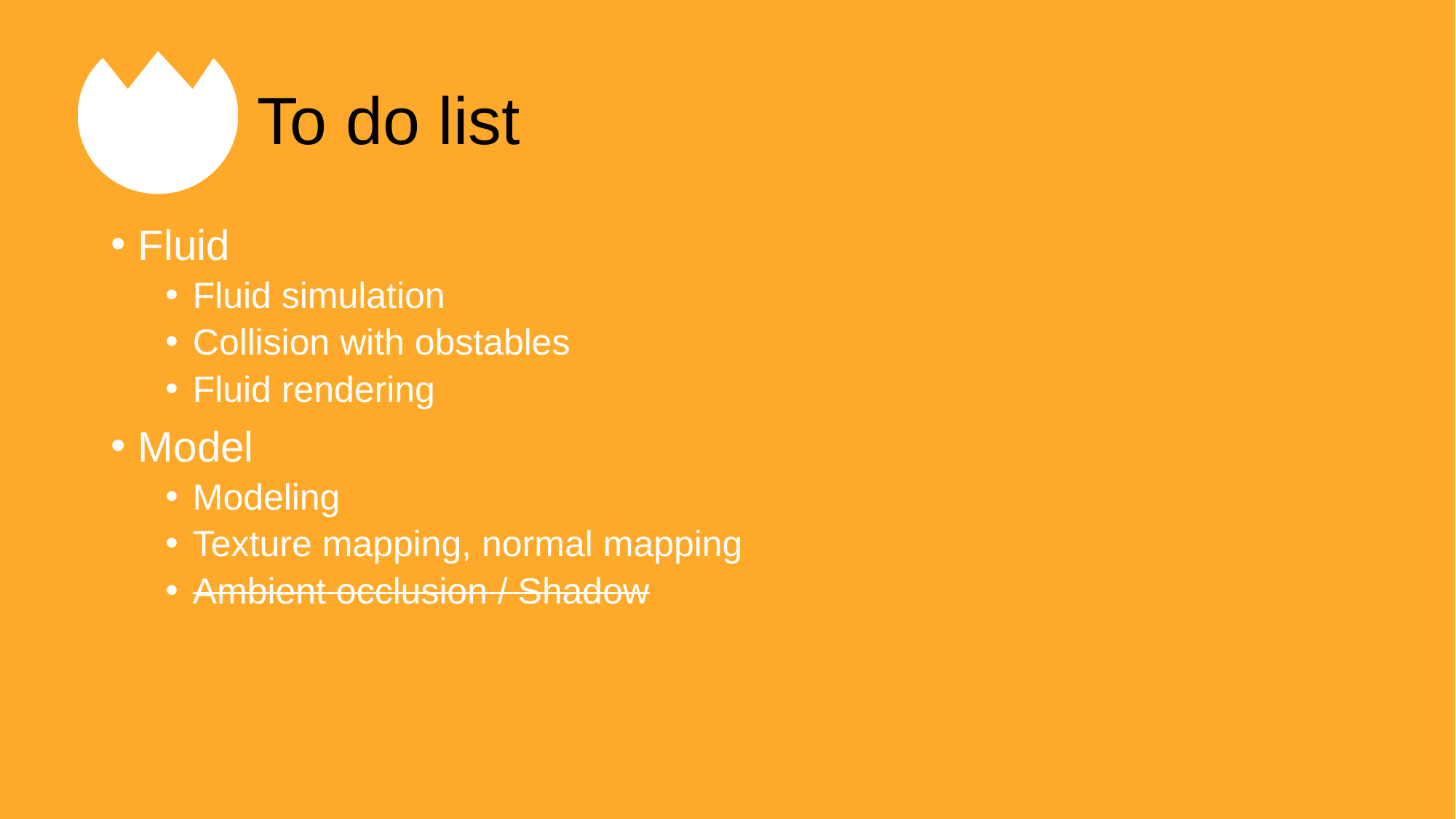

# To do list
Fluid
Fluid simulation
Collision with obstables
Fluid rendering
Model
Modeling
Texture mapping, normal mapping
Ambient occlusion / Shadow